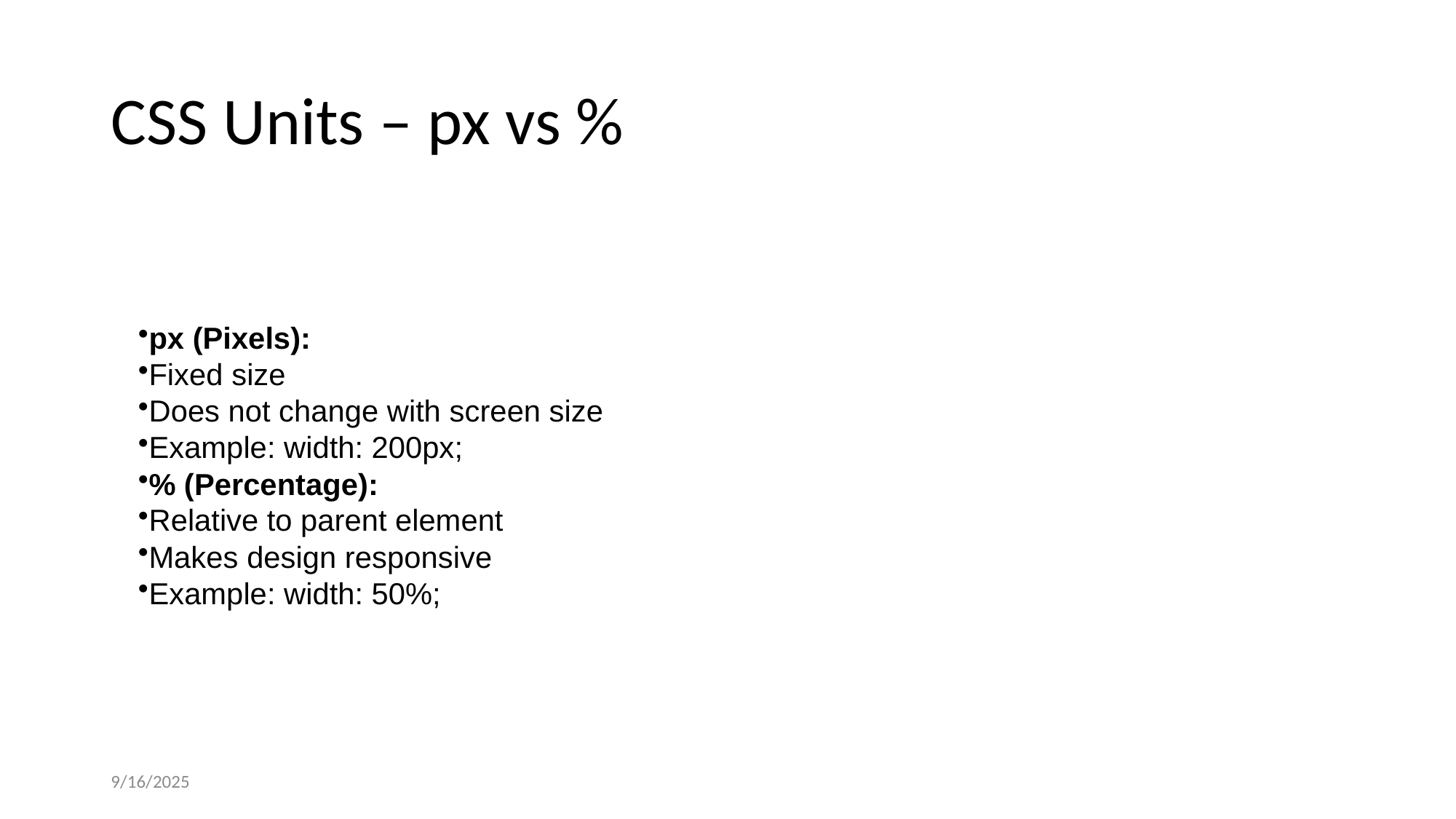

# CSS Units – px vs %
px (Pixels):
Fixed size
Does not change with screen size
Example: width: 200px;
% (Percentage):
Relative to parent element
Makes design responsive
Example: width: 50%;

9/16/2025